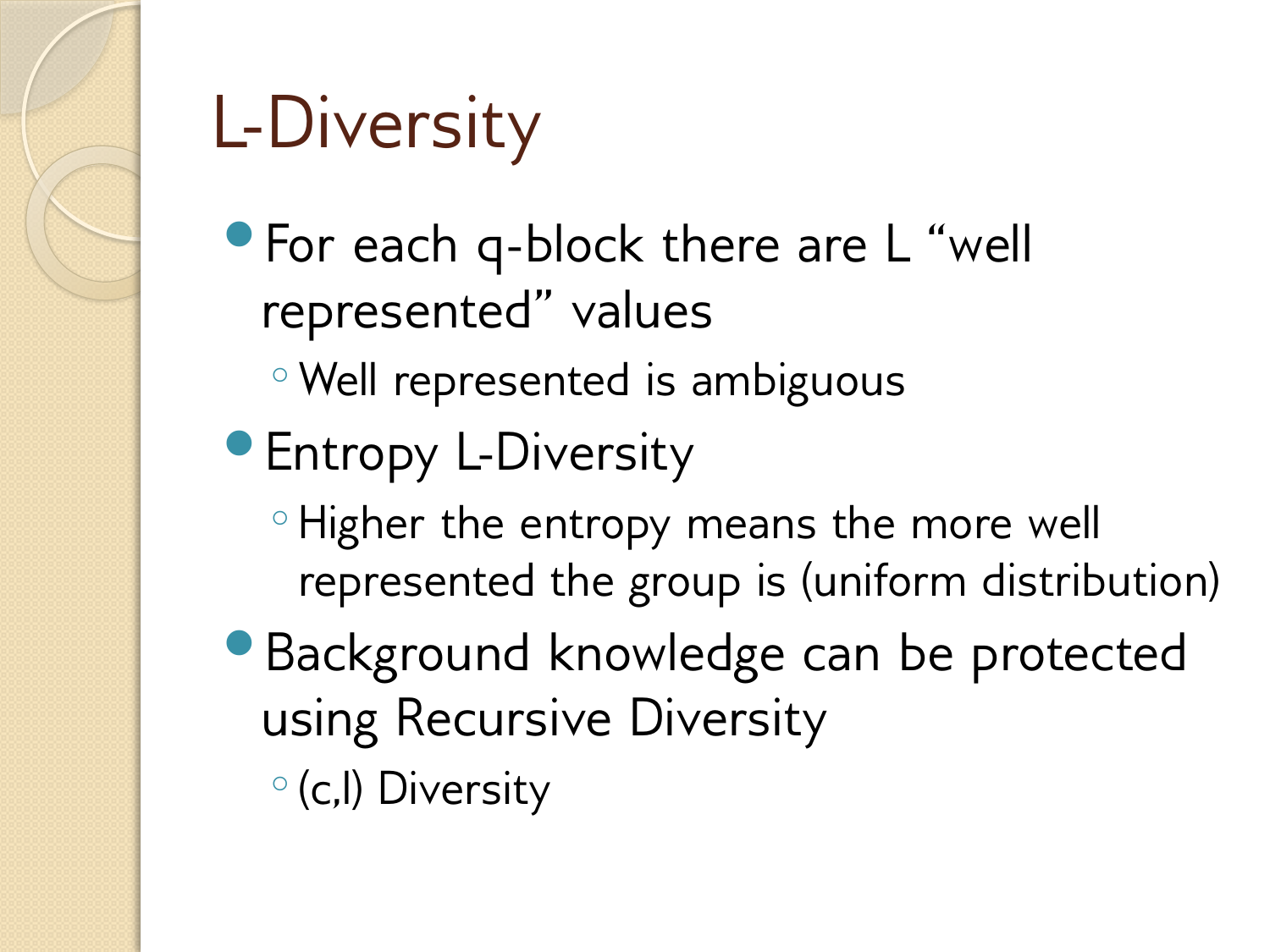

# L-Diversity
For each q-block there are L “well represented” values
Well represented is ambiguous
Entropy L-Diversity
Higher the entropy means the more well represented the group is (uniform distribution)
Background knowledge can be protected using Recursive Diversity
(c,l) Diversity